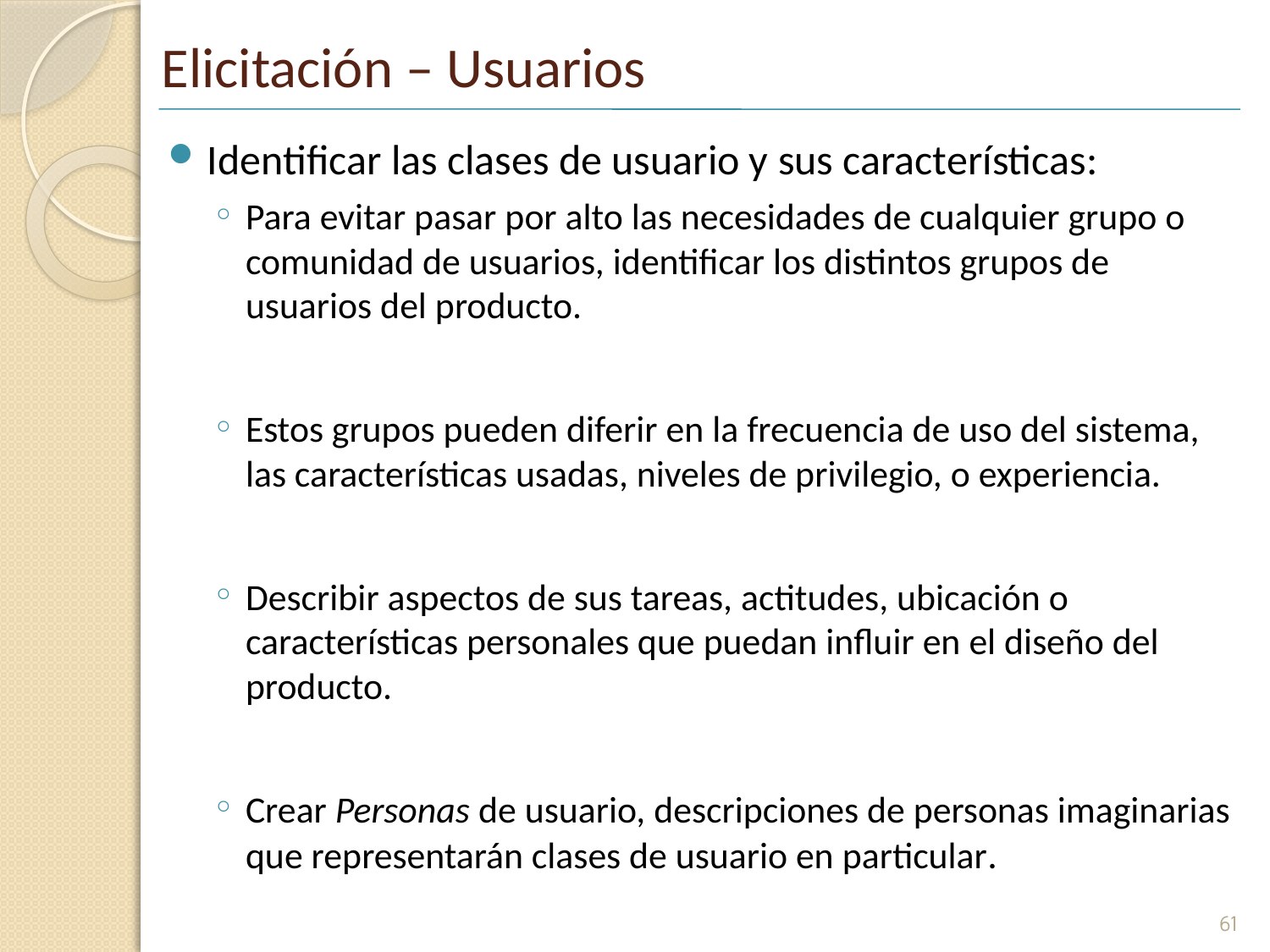

# Elicitación – Usuarios
Identificar las clases de usuario y sus características:
Para evitar pasar por alto las necesidades de cualquier grupo o comunidad de usuarios, identificar los distintos grupos de usuarios del producto.

Estos grupos pueden diferir en la frecuencia de uso del sistema, las características usadas, niveles de privilegio, o experiencia.

Describir aspectos de sus tareas, actitudes, ubicación o características personales que puedan influir en el diseño del producto.

Crear Personas de usuario, descripciones de personas imaginarias que representarán clases de usuario en particular.
61